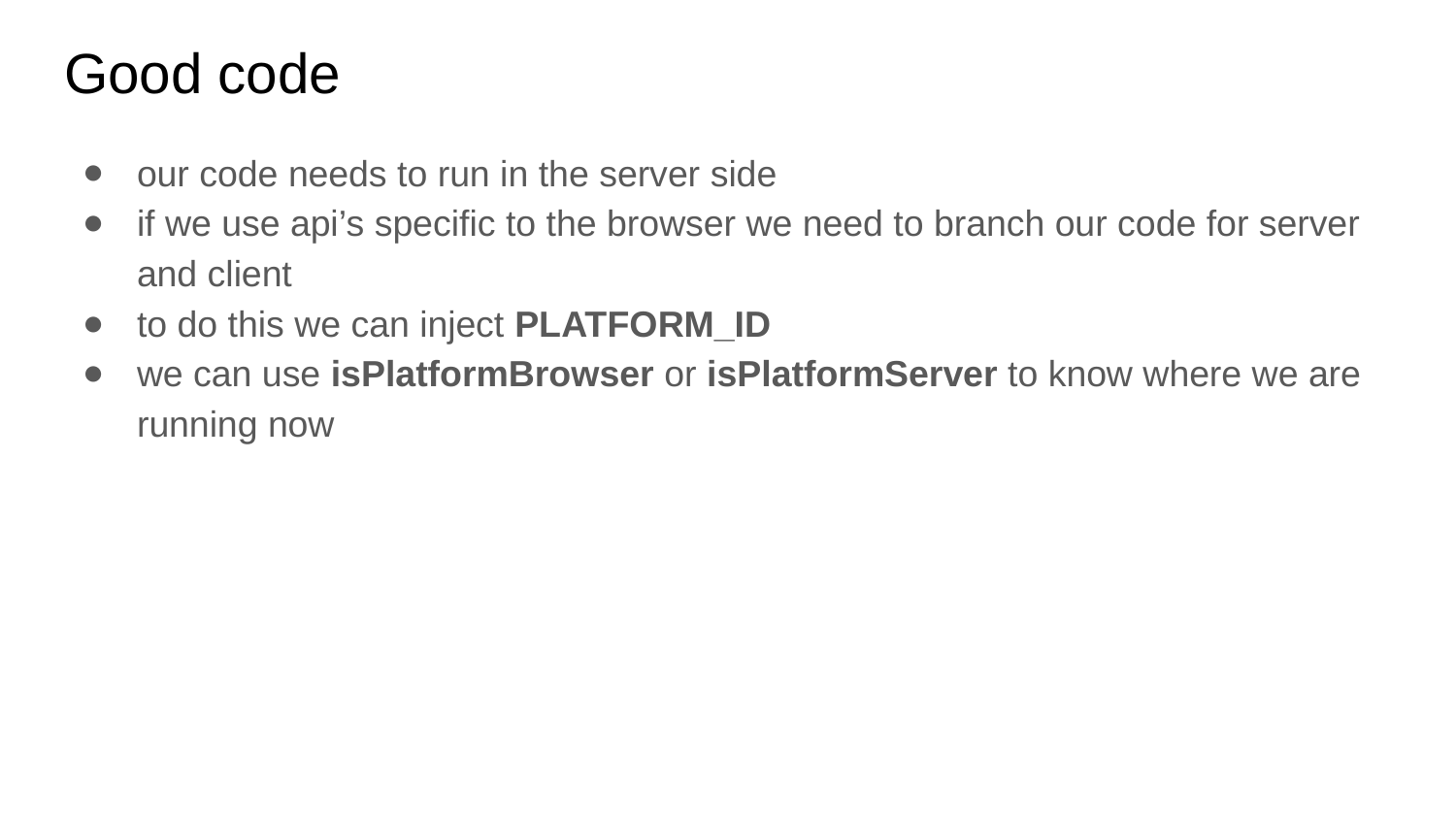

# Good code
our code needs to run in the server side
if we use api’s specific to the browser we need to branch our code for server and client
to do this we can inject PLATFORM_ID
we can use isPlatformBrowser or isPlatformServer to know where we are running now